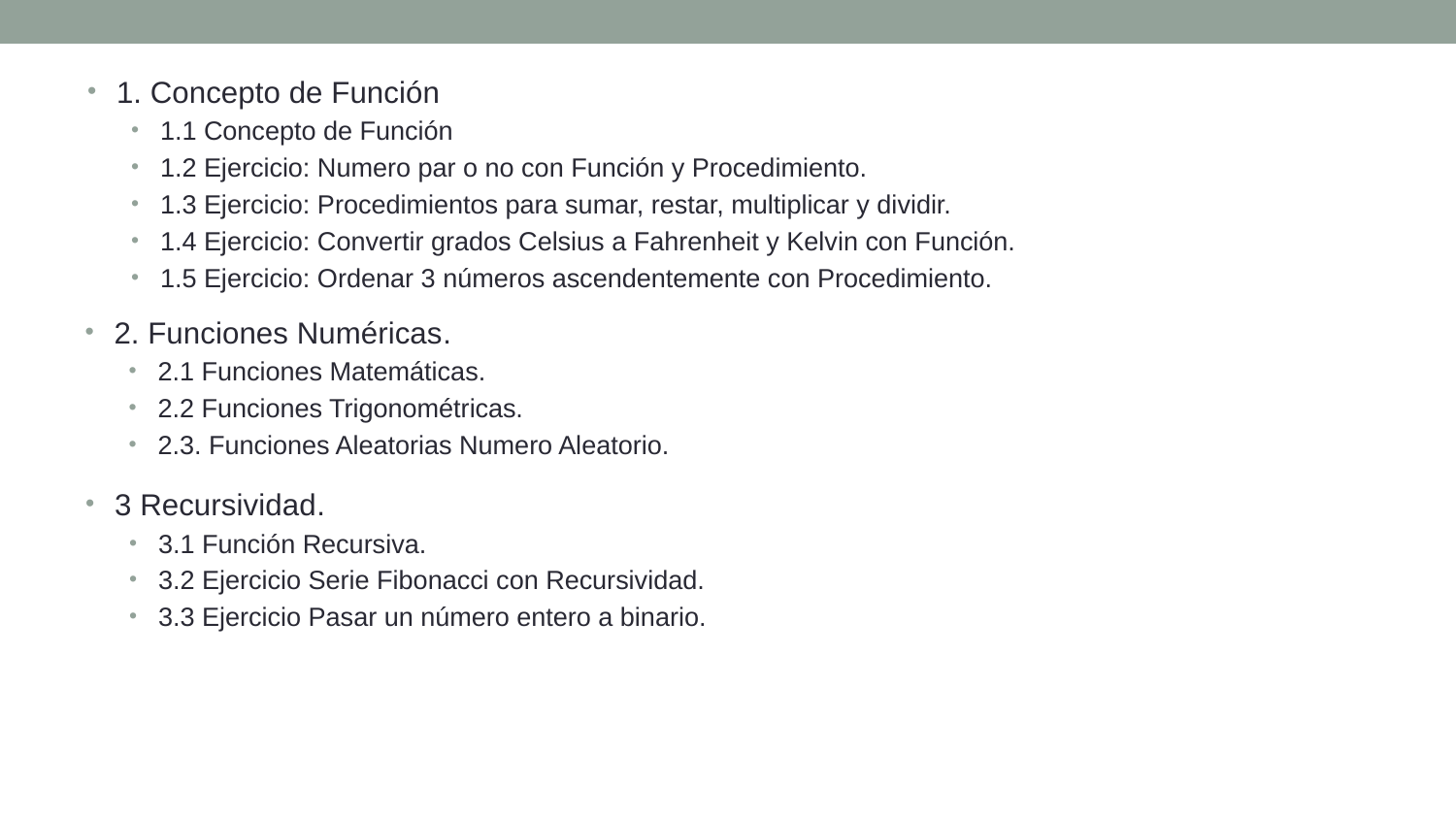

1. Concepto de Función
1.1 Concepto de Función
1.2 Ejercicio: Numero par o no con Función y Procedimiento.
1.3 Ejercicio: Procedimientos para sumar, restar, multiplicar y dividir.
1.4 Ejercicio: Convertir grados Celsius a Fahrenheit y Kelvin con Función.
1.5 Ejercicio: Ordenar 3 números ascendentemente con Procedimiento.
2. Funciones Numéricas.
2.1 Funciones Matemáticas.
2.2 Funciones Trigonométricas.
2.3. Funciones Aleatorias Numero Aleatorio.
3 Recursividad.
3.1 Función Recursiva.
3.2 Ejercicio Serie Fibonacci con Recursividad.
3.3 Ejercicio Pasar un número entero a binario.